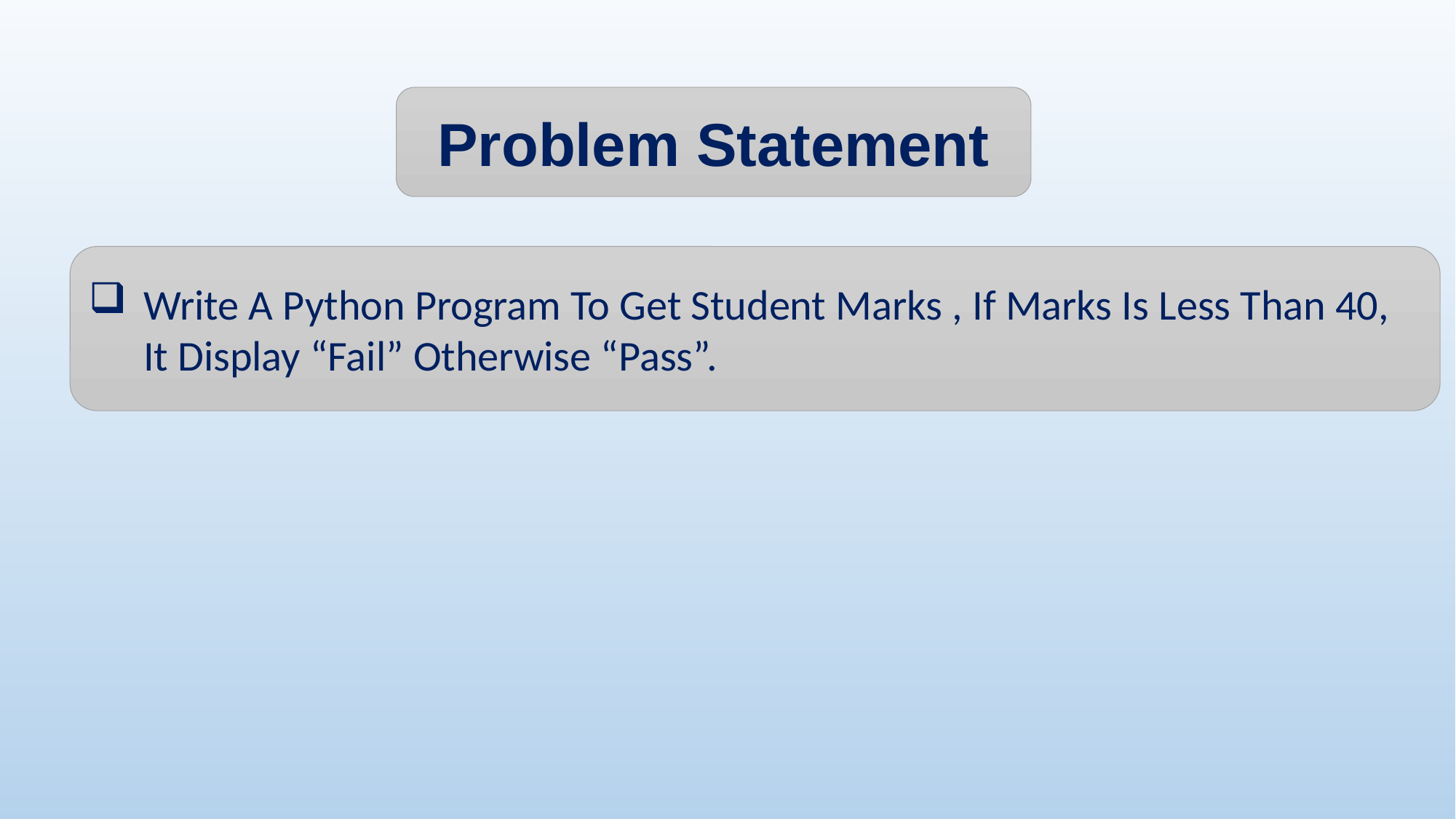

Problem Statement
Write A Python Program To Get Student Marks , If Marks Is Less Than 40, It Display “Fail” Otherwise “Pass”.